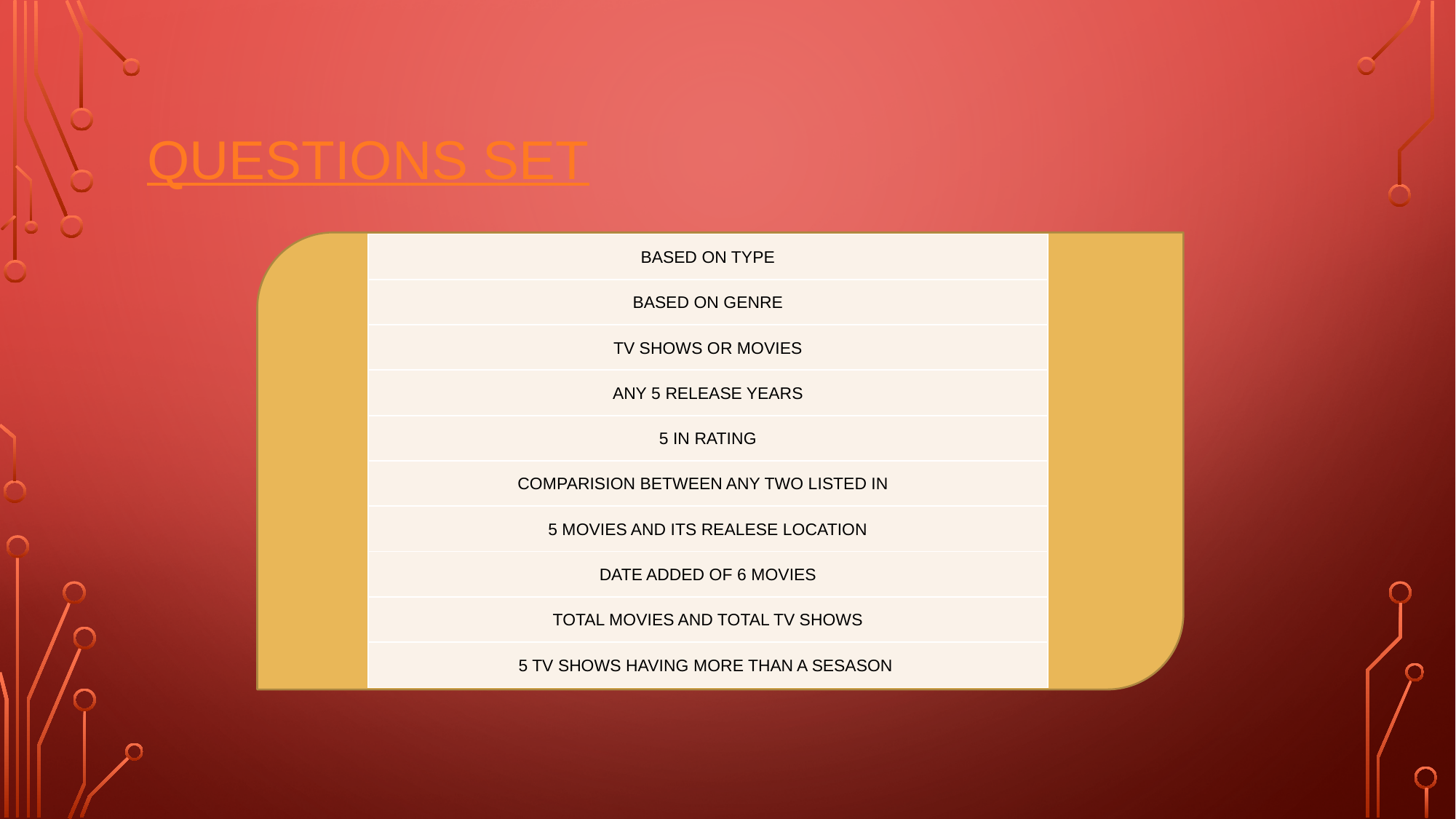

# QUESTIONS SET

| BASED ON TYPE |
| --- |
| BASED ON GENRE |
| TV SHOWS OR MOVIES |
| ANY 5 RELEASE YEARS |
| 5 IN RATING |
| COMPARISION BETWEEN ANY TWO LISTED IN |
| 5 MOVIES AND ITS REALESE LOCATION |
| DATE ADDED OF 6 MOVIES |
| TOTAL MOVIES AND TOTAL TV SHOWS |
| 5 TV SHOWS HAVING MORE THAN A SESASON |